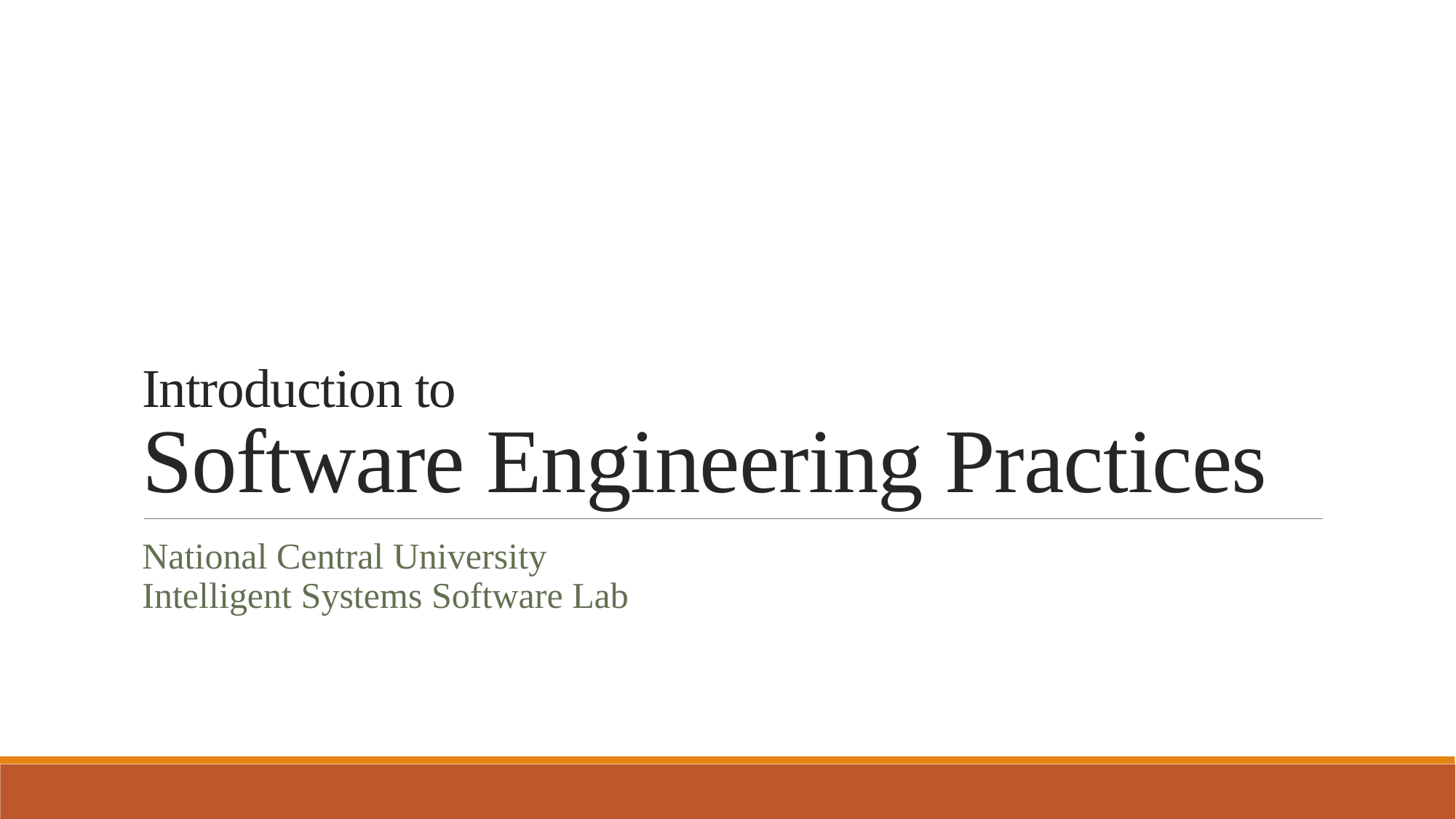

# Introduction to Software Engineering Practices
National Central University
Intelligent Systems Software Lab